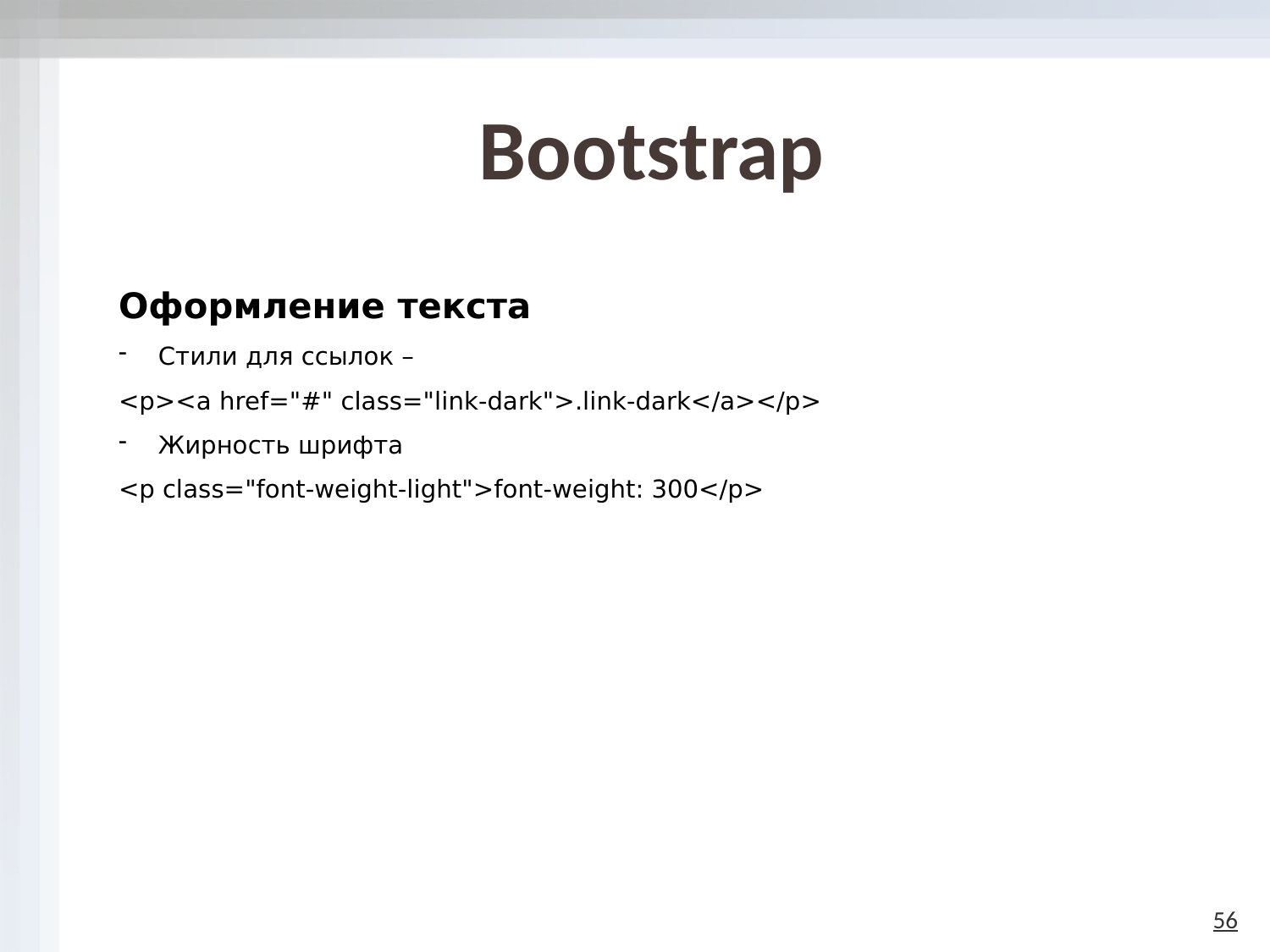

# Bootstrap
Оформление текста
Стили для ссылок –
<p><a href="#" class="link-dark">.link-dark</a></p>
Жирность шрифта
<p class="font-weight-light">font-weight: 300</p>

56